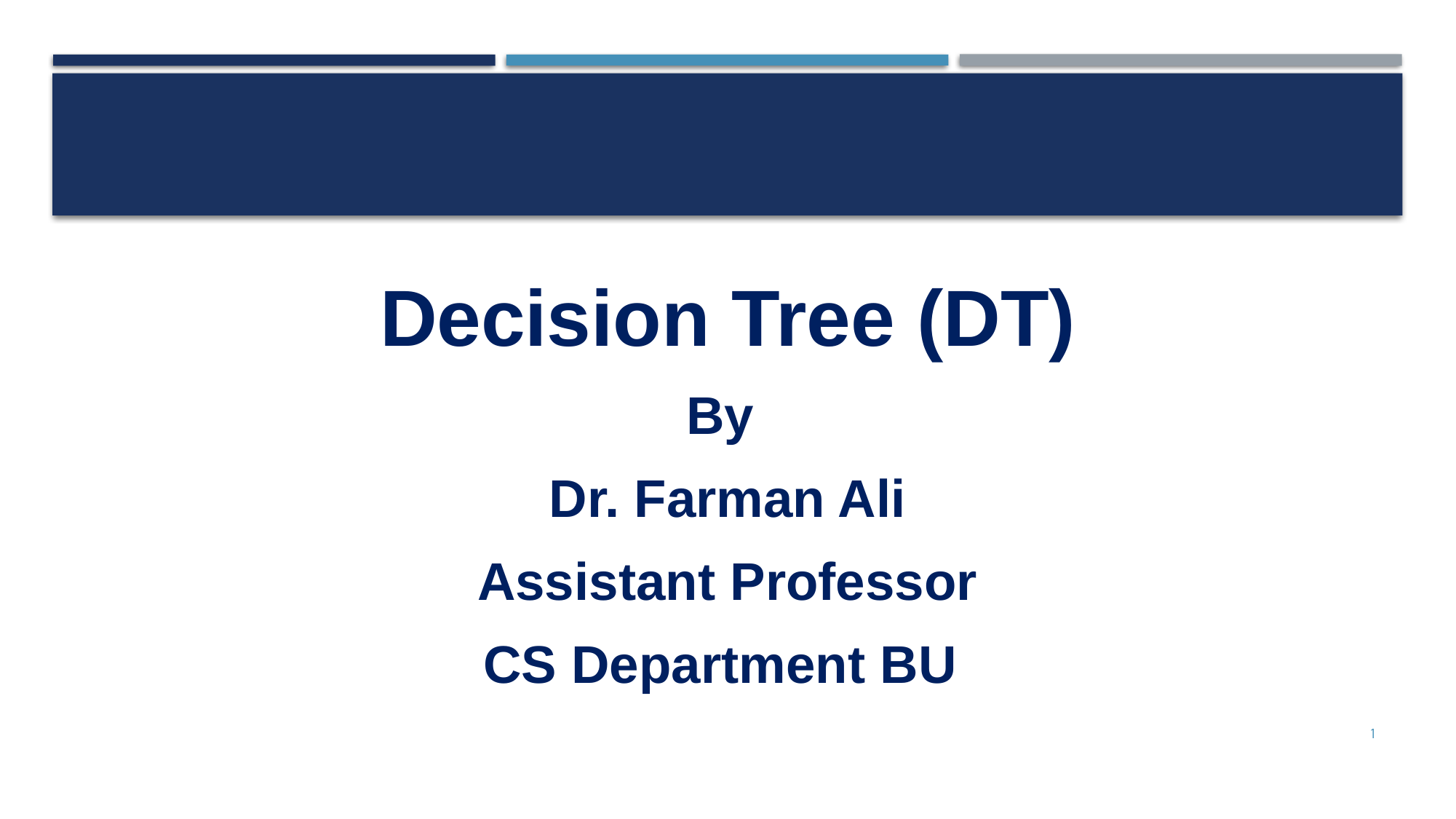

Decision Tree (DT)
By
Dr. Farman Ali
Assistant Professor
CS Department BU
1